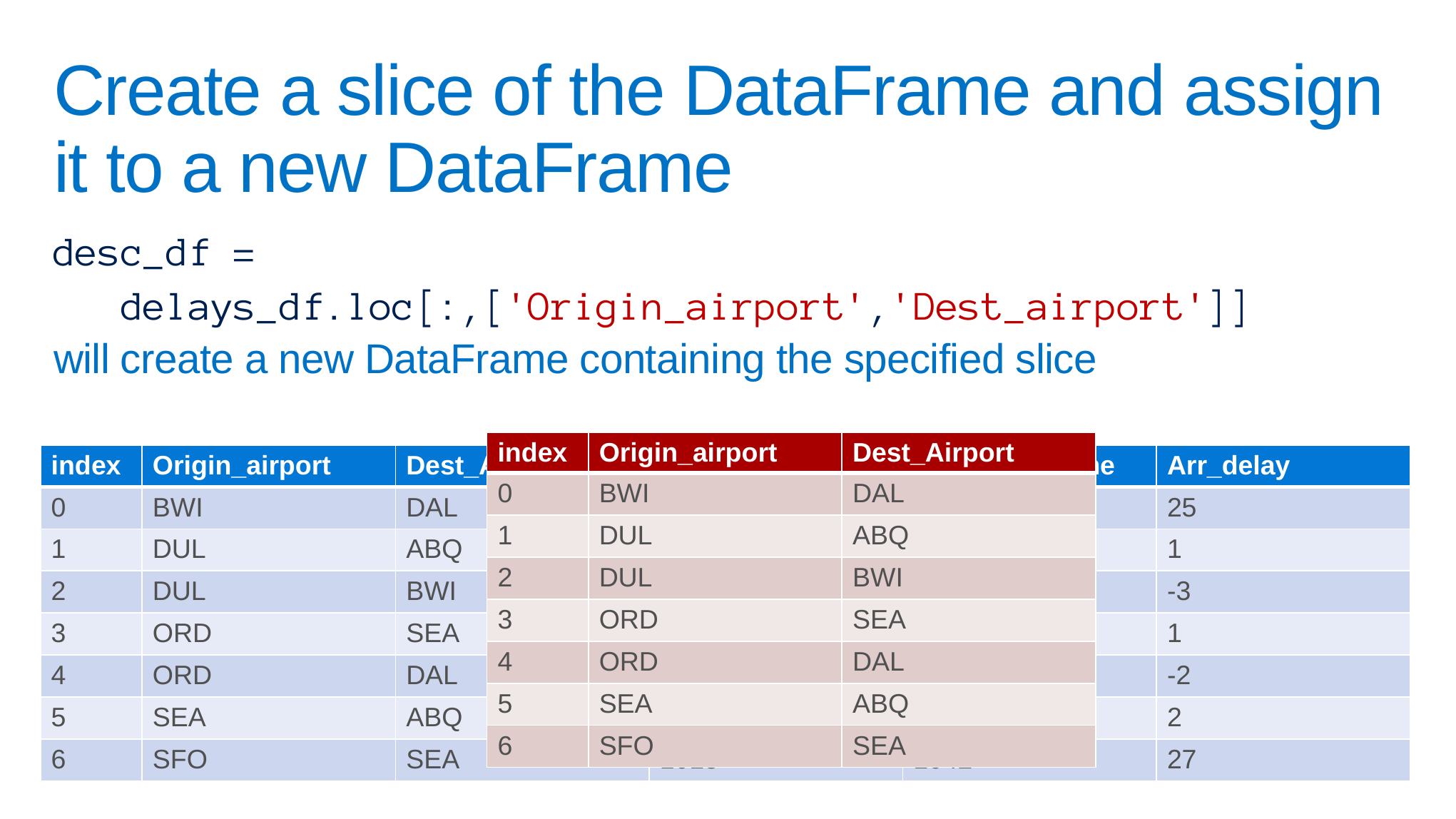

# Create a slice of the DataFrame and assign it to a new DataFrame

desc_df =
   delays_df.loc[:,['Origin_airport','Dest_airport']]
will create a new DataFrame containing the specified slice
| index | Origin\_airport | Dest\_Airport |
| --- | --- | --- |
| 0 | BWI | DAL |
| 1 | DUL | ABQ |
| 2 | DUL | BWI |
| 3 | ORD | SEA |
| 4 | ORD | DAL |
| 5 | SEA | ABQ |
| 6 | SFO | SEA |
| index | Origin\_airport | Dest\_Airport | Sch\_arr\_time | Actual\_arr\_time | Arr\_delay |
| --- | --- | --- | --- | --- | --- |
| 0 | BWI | DAL | 1425 | 1450 | 25 |
| 1 | DUL | ABQ | 2045 | 2046 | 1 |
| 2 | DUL | BWI | 950 | 947 | -3 |
| 3 | ORD | SEA | 1150 | 1151 | 1 |
| 4 | ORD | DAL | 1500 | 1458 | -2 |
| 5 | SEA | ABQ | 1800 | 1802 | 2 |
| 6 | SFO | SEA | 1015 | 1042 | 27 |